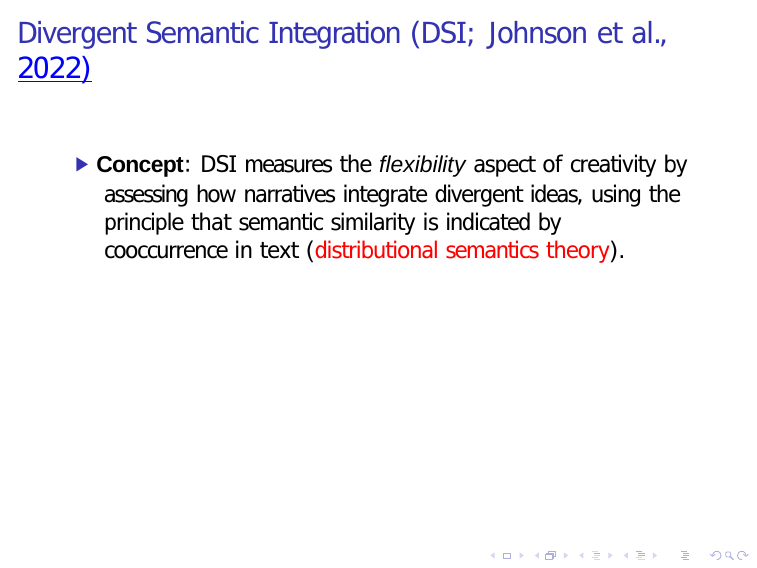

# Divergent Semantic Integration (DSI; Johnson et al., 2022)
▶ Concept: DSI measures the flexibility aspect of creativity by assessing how narratives integrate divergent ideas, using the principle that semantic similarity is indicated by cooccurrence in text (distributional semantics theory).